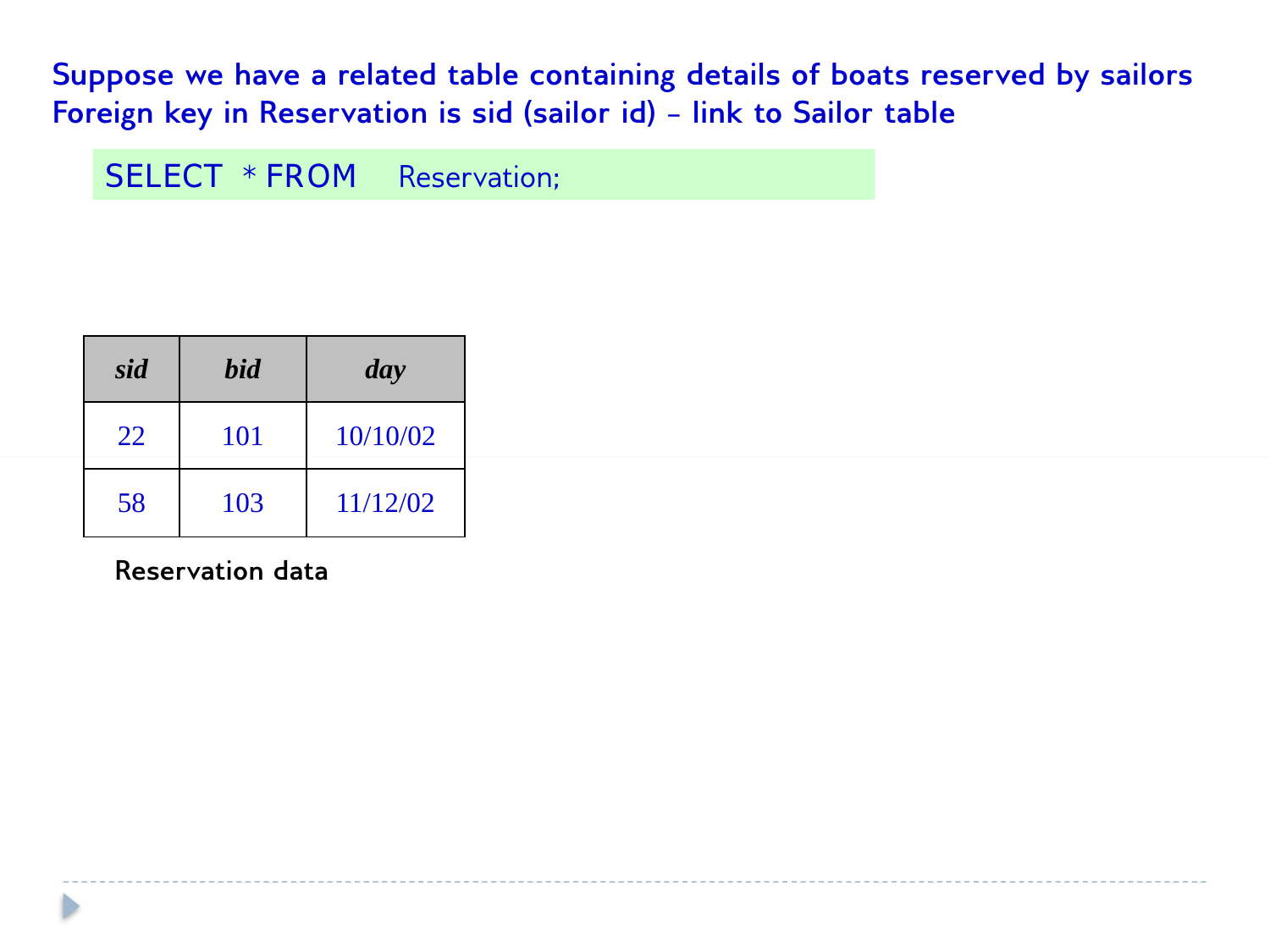

Suppose we have a related table containing details of boats reserved by sailors
Foreign key in Reservation is sid (sailor id) – link to Sailor table
SELECT  * FROM    Reservation;
| sid | bid | day |
| --- | --- | --- |
| 22 | 101 | 10/10/02 |
| 58 | 103 | 11/12/02 |

Reservation data